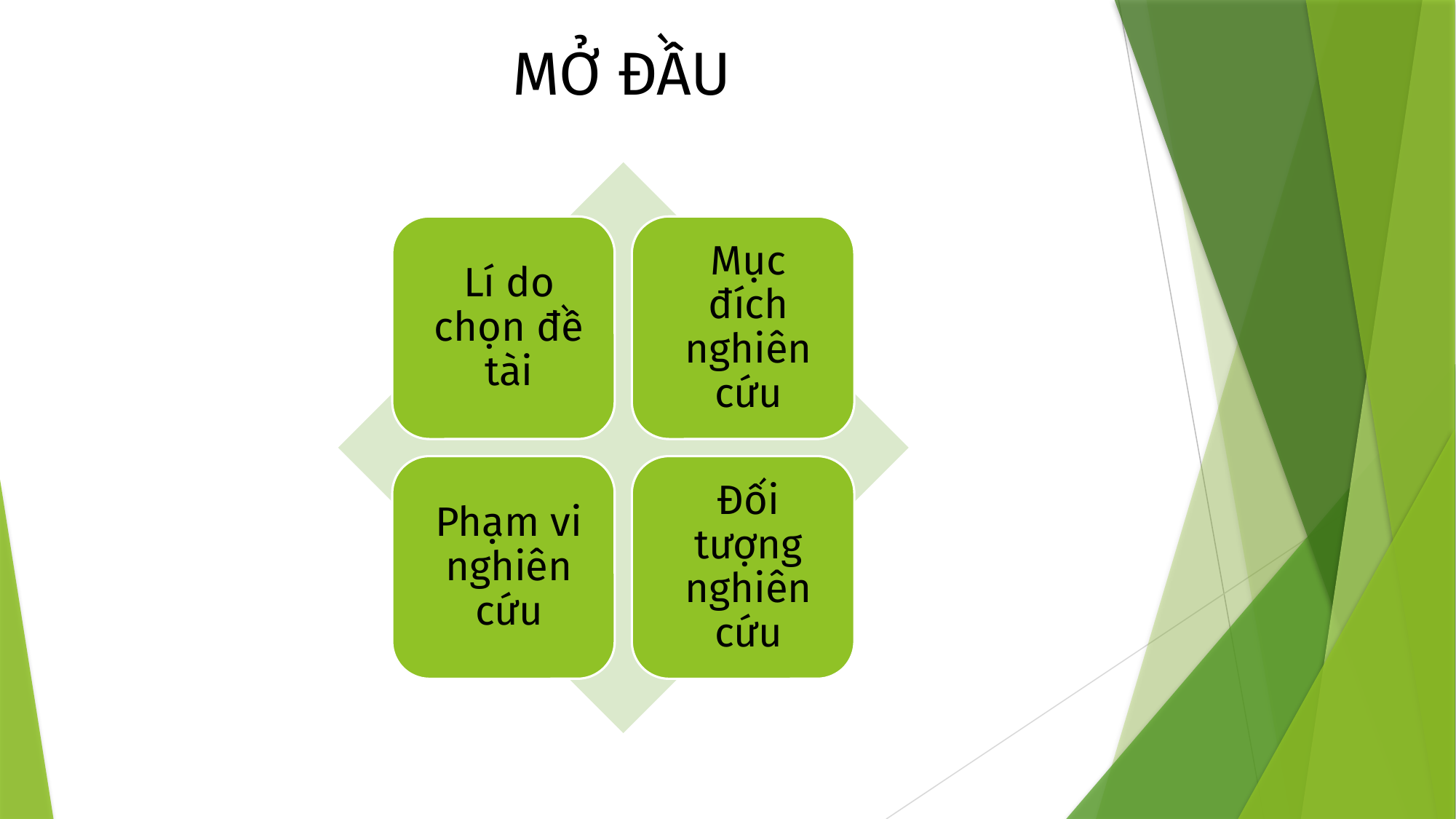

MỞ ĐẦU
Lí do chọn đề tài
Mục đích nghiên cứu
Phạm vi nghiên cứu
Đối tượng nghiên cứu